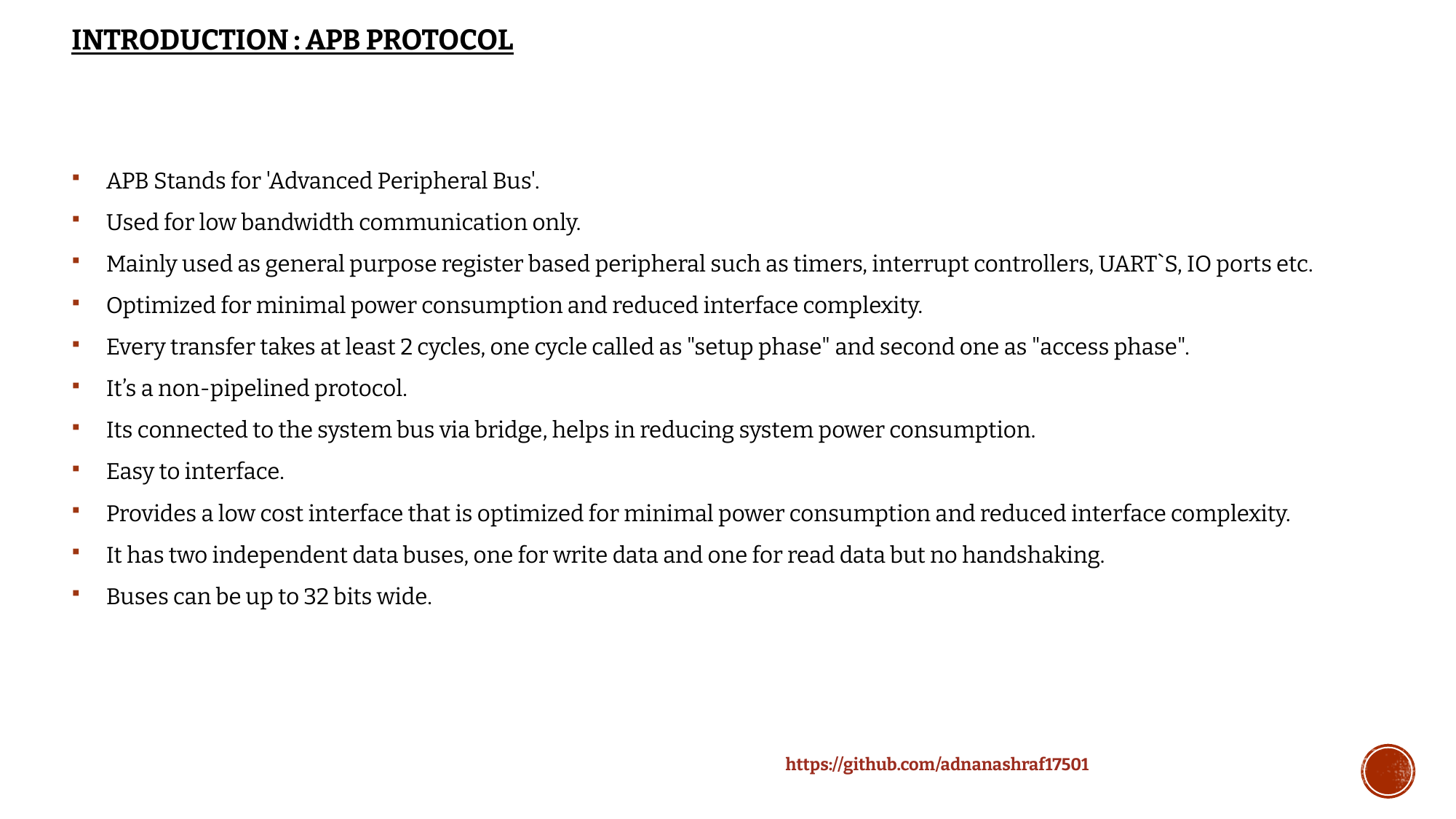

INTRODUCTION : APB PROTOCOL

APB Stands for 'Advanced Peripheral Bus'.
Used for low bandwidth communication only.
Mainly used as general purpose register based peripheral such as timers, interrupt controllers, UART`S, IO ports etc.
Optimized for minimal power consumption and reduced interface complexity.
Every transfer takes at least 2 cycles, one cycle called as "setup phase" and second one as "access phase".
It’s a non-pipelined protocol.
Its connected to the system bus via bridge, helps in reducing system power consumption.
Easy to interface.
Provides a low cost interface that is optimized for minimal power consumption and reduced interface complexity.
It has two independent data buses, one for write data and one for read data but no handshaking.
Buses can be up to 32 bits wide.

                                                                                                                                                             https://github.com/adnanashraf17501